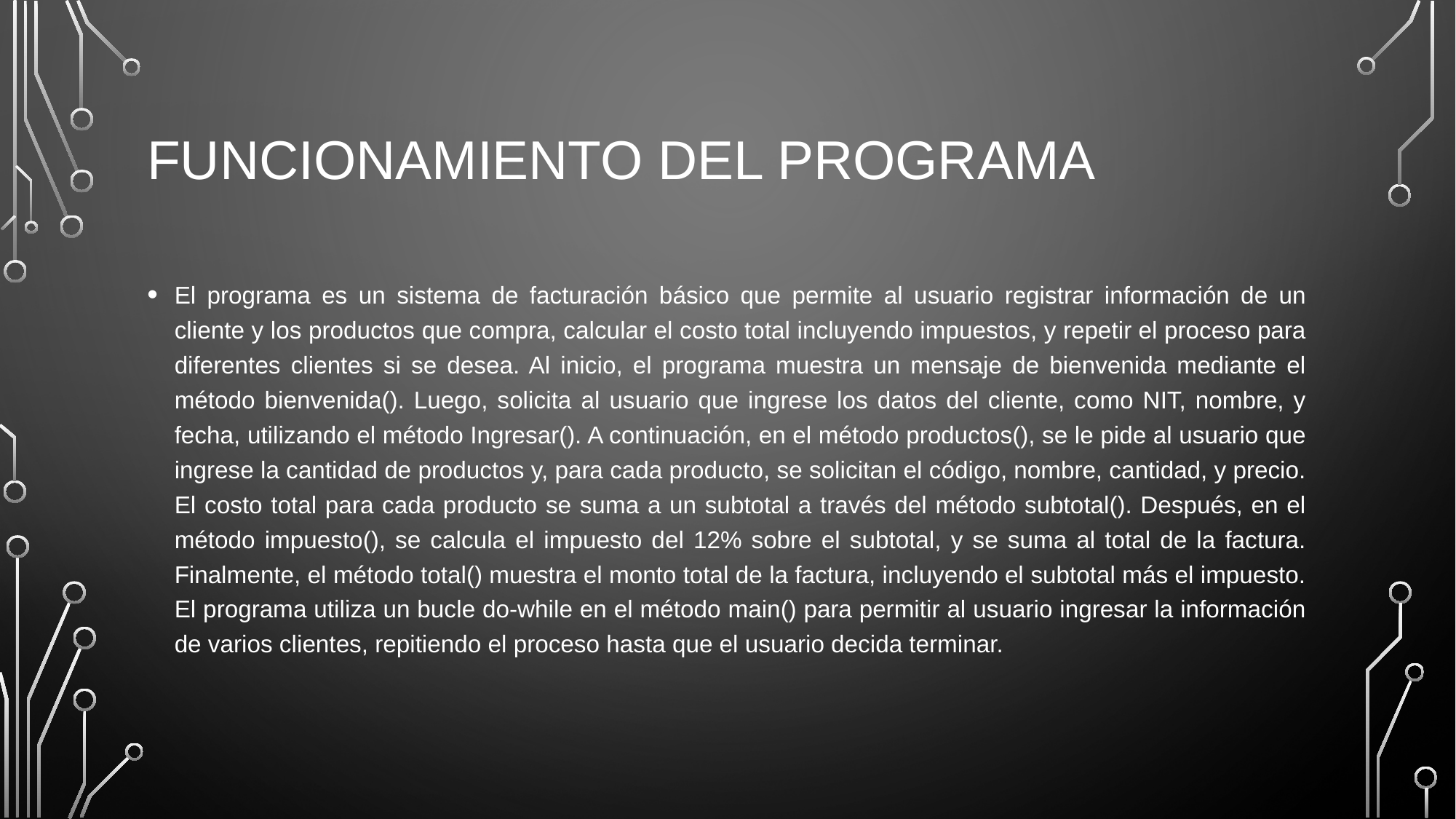

# Funcionamiento del programa
El programa es un sistema de facturación básico que permite al usuario registrar información de un cliente y los productos que compra, calcular el costo total incluyendo impuestos, y repetir el proceso para diferentes clientes si se desea. Al inicio, el programa muestra un mensaje de bienvenida mediante el método bienvenida(). Luego, solicita al usuario que ingrese los datos del cliente, como NIT, nombre, y fecha, utilizando el método Ingresar(). A continuación, en el método productos(), se le pide al usuario que ingrese la cantidad de productos y, para cada producto, se solicitan el código, nombre, cantidad, y precio. El costo total para cada producto se suma a un subtotal a través del método subtotal(). Después, en el método impuesto(), se calcula el impuesto del 12% sobre el subtotal, y se suma al total de la factura. Finalmente, el método total() muestra el monto total de la factura, incluyendo el subtotal más el impuesto. El programa utiliza un bucle do-while en el método main() para permitir al usuario ingresar la información de varios clientes, repitiendo el proceso hasta que el usuario decida terminar.